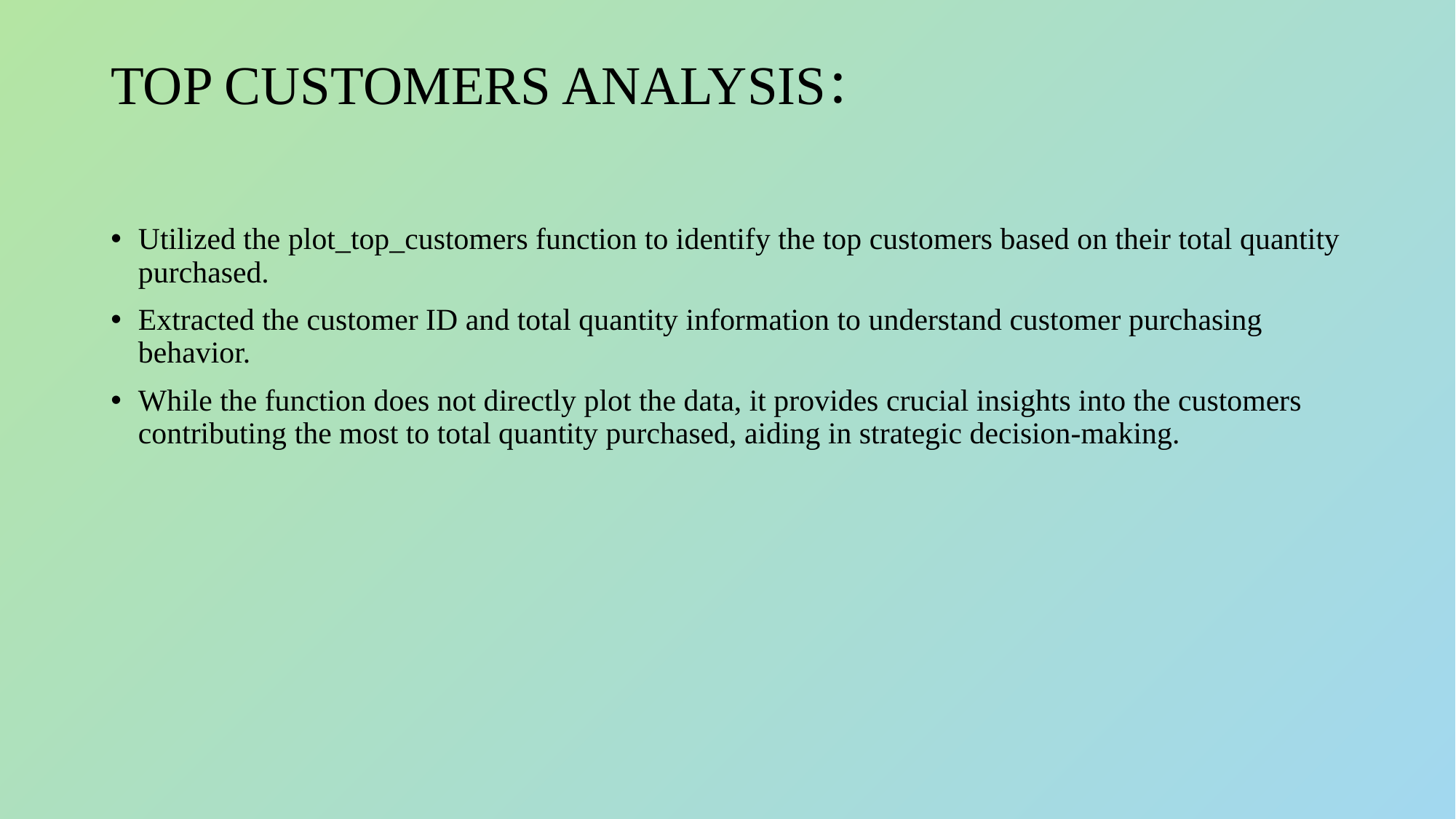

# TOP CUSTOMERS ANALYSIS:
Utilized the plot_top_customers function to identify the top customers based on their total quantity purchased.
Extracted the customer ID and total quantity information to understand customer purchasing behavior.
While the function does not directly plot the data, it provides crucial insights into the customers contributing the most to total quantity purchased, aiding in strategic decision-making.